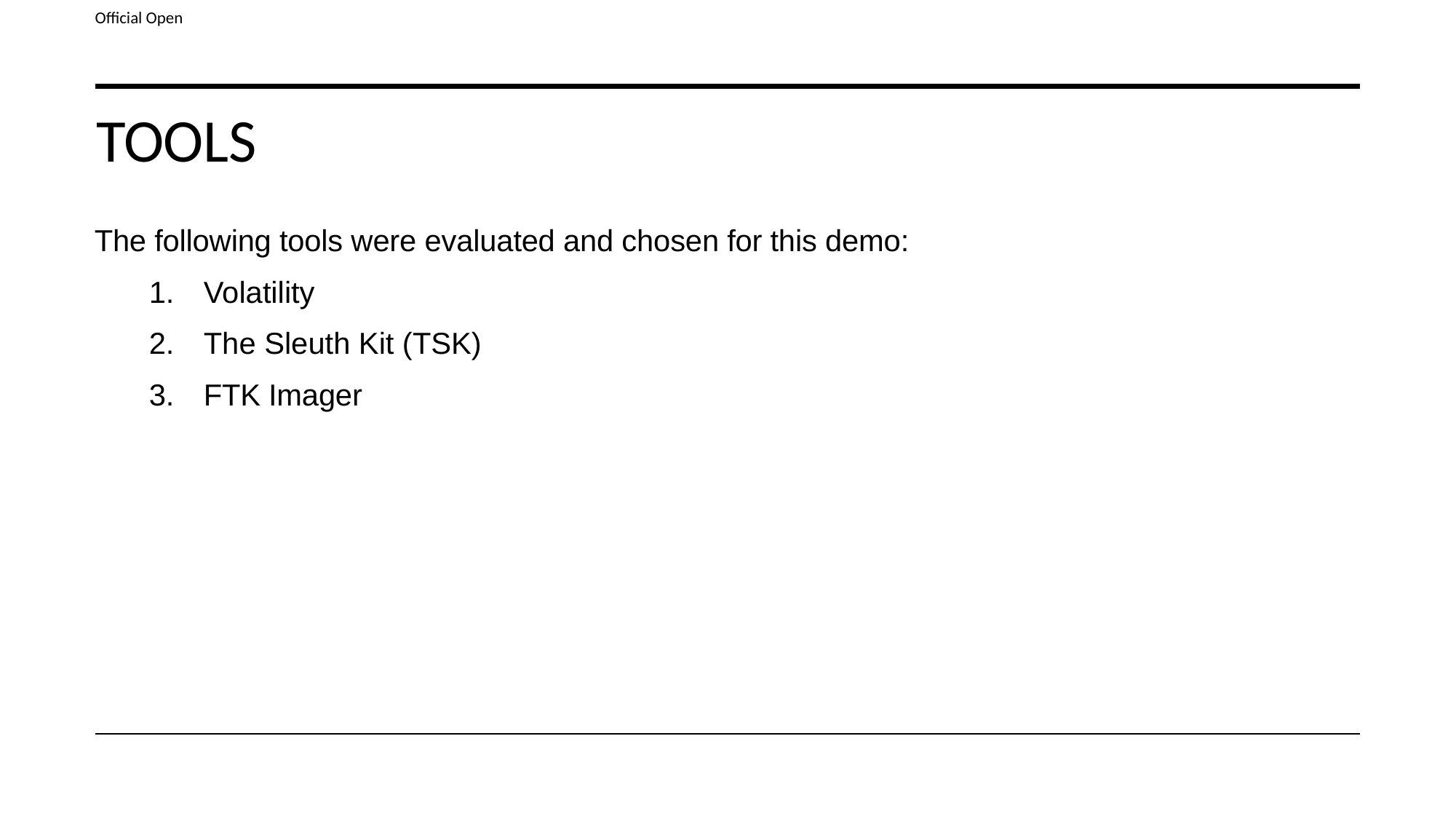

# TOOLS
The following tools were evaluated and chosen for this demo:
Volatility
The Sleuth Kit (TSK)
FTK Imager